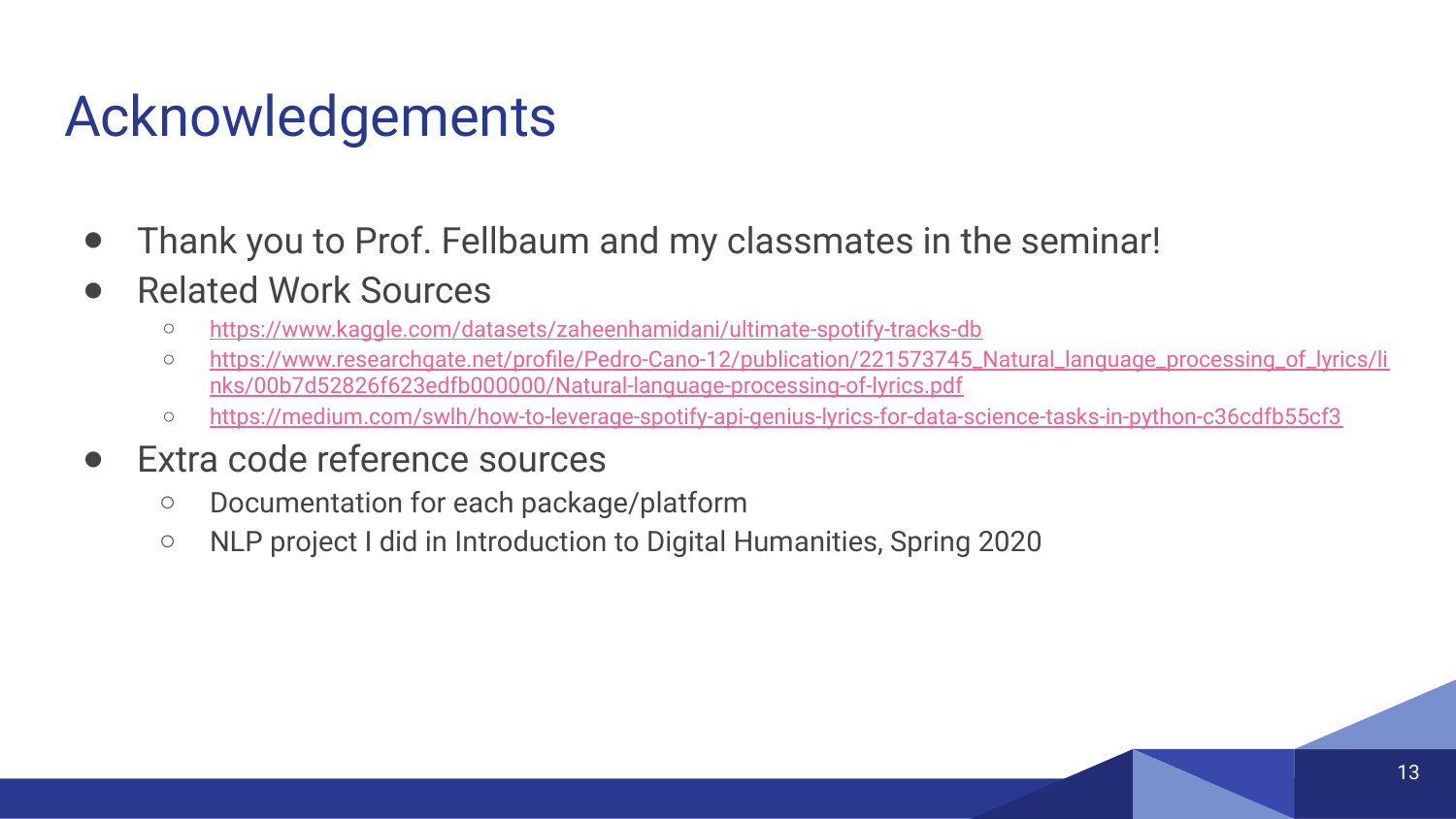

# Acknowledgements
Thank you to Prof. Fellbaum and my classmates in the seminar!
Related Work Sources
https://www.kaggle.com/datasets/zaheenhamidani/ultimate-spotify-tracks-db
https://www.researchgate.net/profile/Pedro-Cano-12/publication/221573745_Natural_language_processing_of_lyrics/links/00b7d52826f623edfb000000/Natural-language-processing-of-lyrics.pdf
https://medium.com/swlh/how-to-leverage-spotify-api-genius-lyrics-for-data-science-tasks-in-python-c36cdfb55cf3
Extra code reference sources
Documentation for each package/platform
NLP project I did in Introduction to Digital Humanities, Spring 2020
13